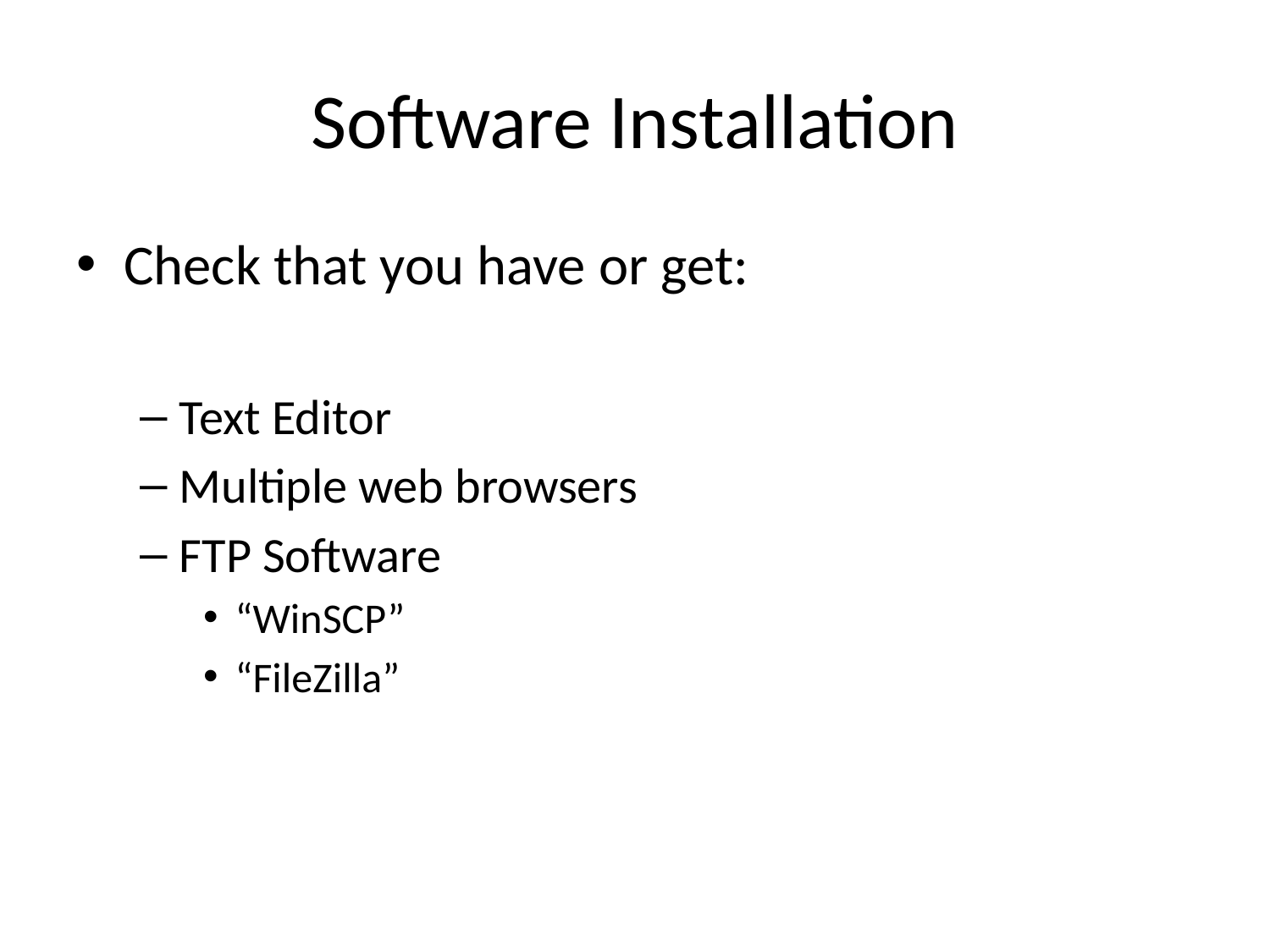

# Software Installation
Check that you have or get:

Text Editor
Multiple web browsers
FTP Software
“WinSCP”
“FileZilla”